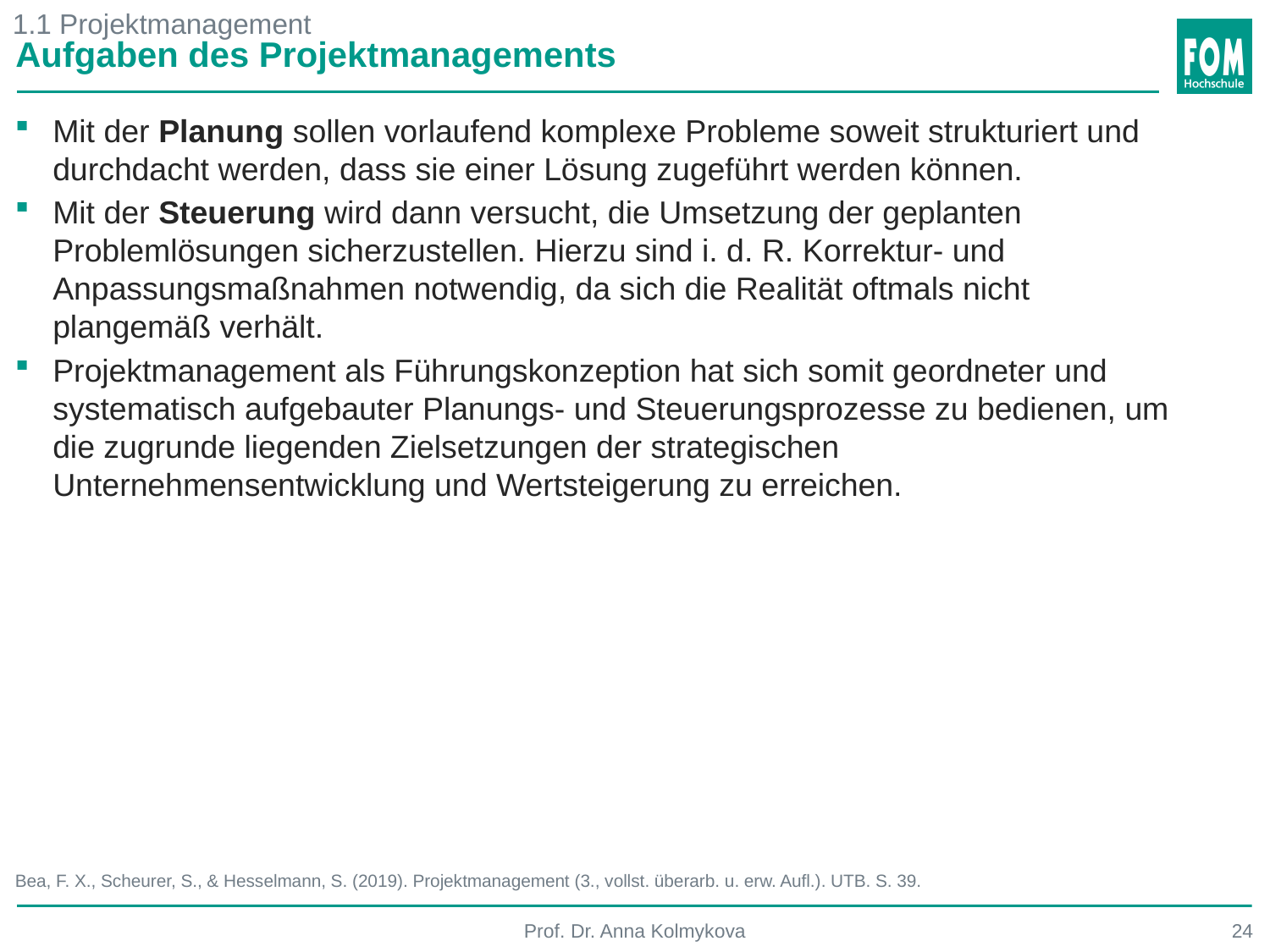

1.1 Projektmanagement
Aufgaben des Projektmanagements
Mit der Planung sollen vorlaufend komplexe Probleme soweit strukturiert und durchdacht werden, dass sie einer Lösung zugeführt werden können.
Mit der Steuerung wird dann versucht, die Umsetzung der geplanten Problemlösungen sicherzustellen. Hierzu sind i. d. R. Korrektur- und Anpassungsmaßnahmen notwendig, da sich die Realität oftmals nicht plangemäß verhält.
Projektmanagement als Führungskonzeption hat sich somit geordneter und systematisch aufgebauter Planungs- und Steuerungsprozesse zu bedienen, um die zugrunde liegenden Zielsetzungen der strategischen Unternehmensentwicklung und Wertsteigerung zu erreichen.

Bea, F. X., Scheurer, S., & Hesselmann, S. (2019). Projektmanagement (3., vollst. überarb. u. erw. Aufl.). UTB. S. 39.
Prof. Dr. Anna Kolmykova
24